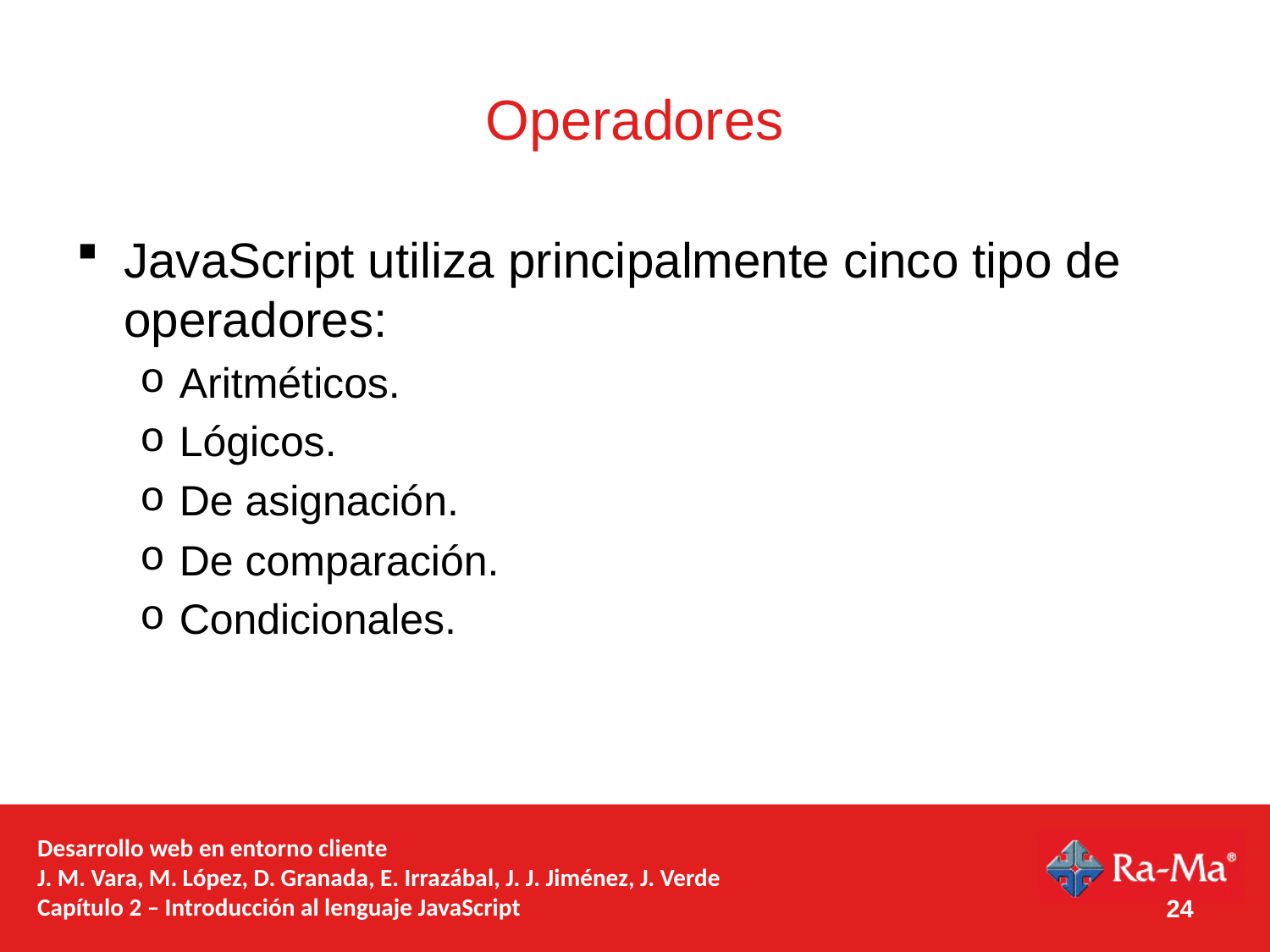

# Operadores
JavaScript utiliza principalmente cinco tipo de operadores:
Aritméticos.
Lógicos.
De asignación.
De comparación.
Condicionales.
24